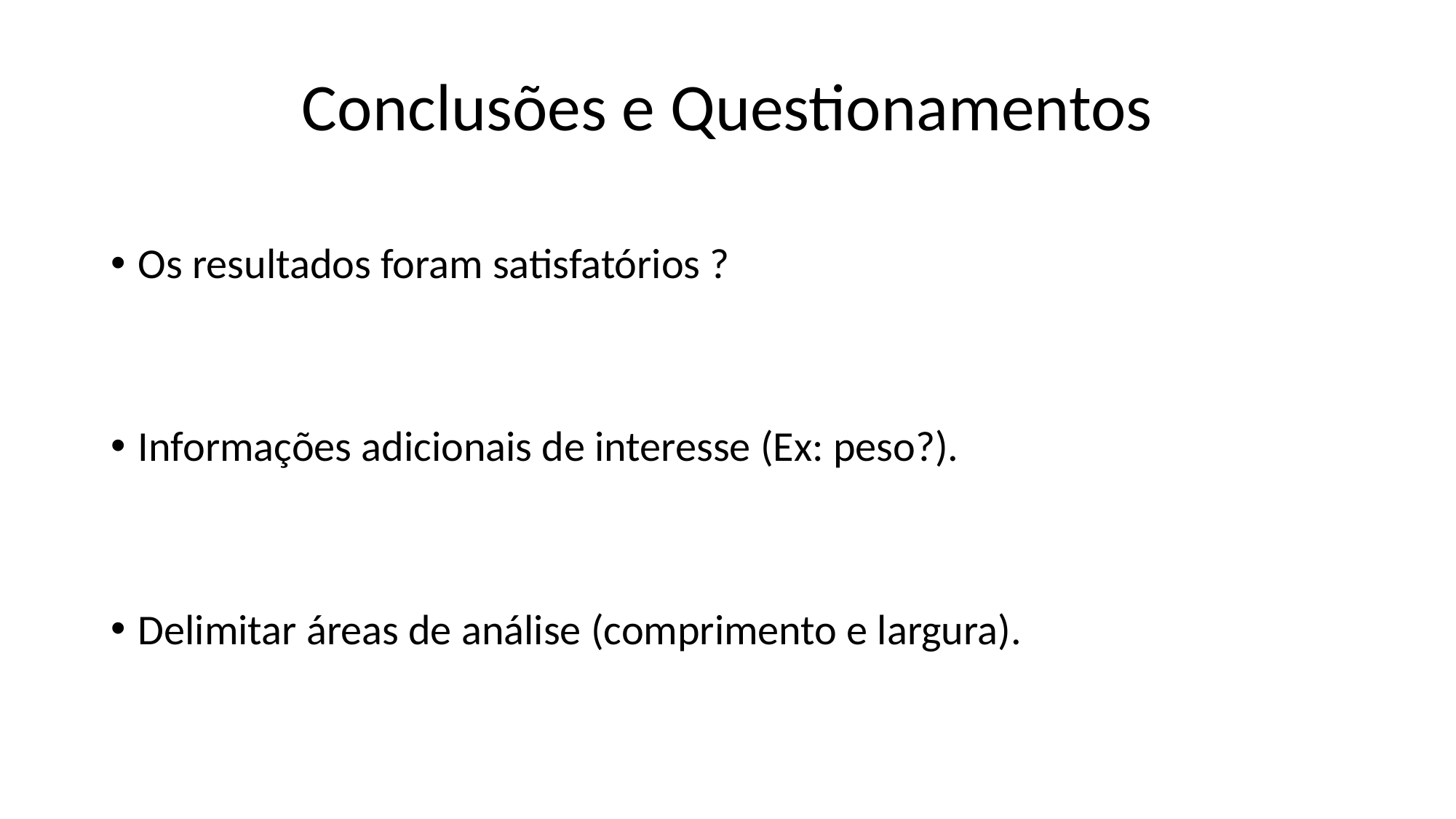

# Conclusões e Questionamentos
Os resultados foram satisfatórios ?

Informações adicionais de interesse (Ex: peso?).

Delimitar áreas de análise (comprimento e largura).